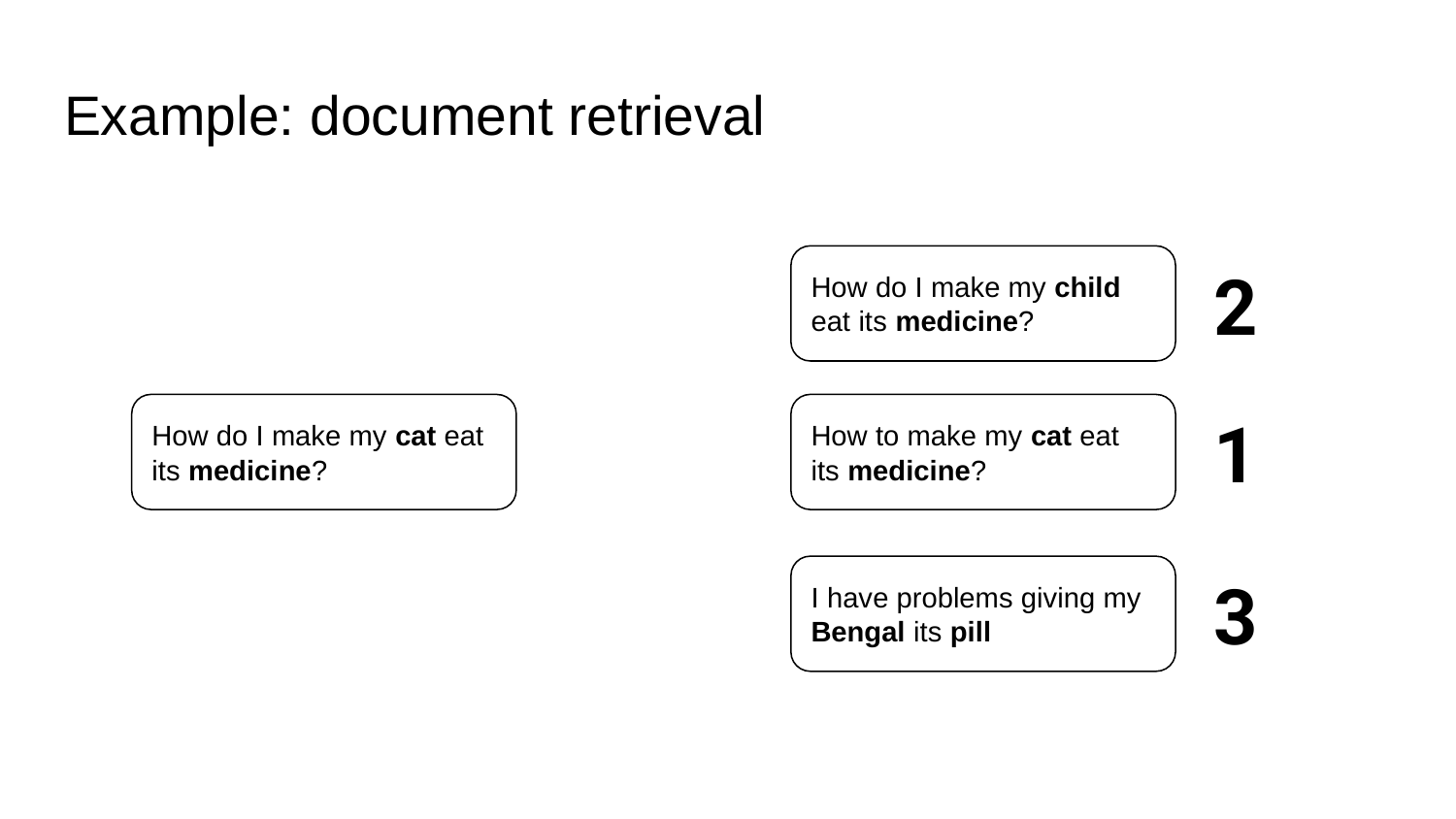

# Example: document retrieval
How do I make my child eat its medicine?
2
How do I make my cat eat its medicine?
How to make my cat eat its medicine?
1
I have problems giving my Bengal its pill
3